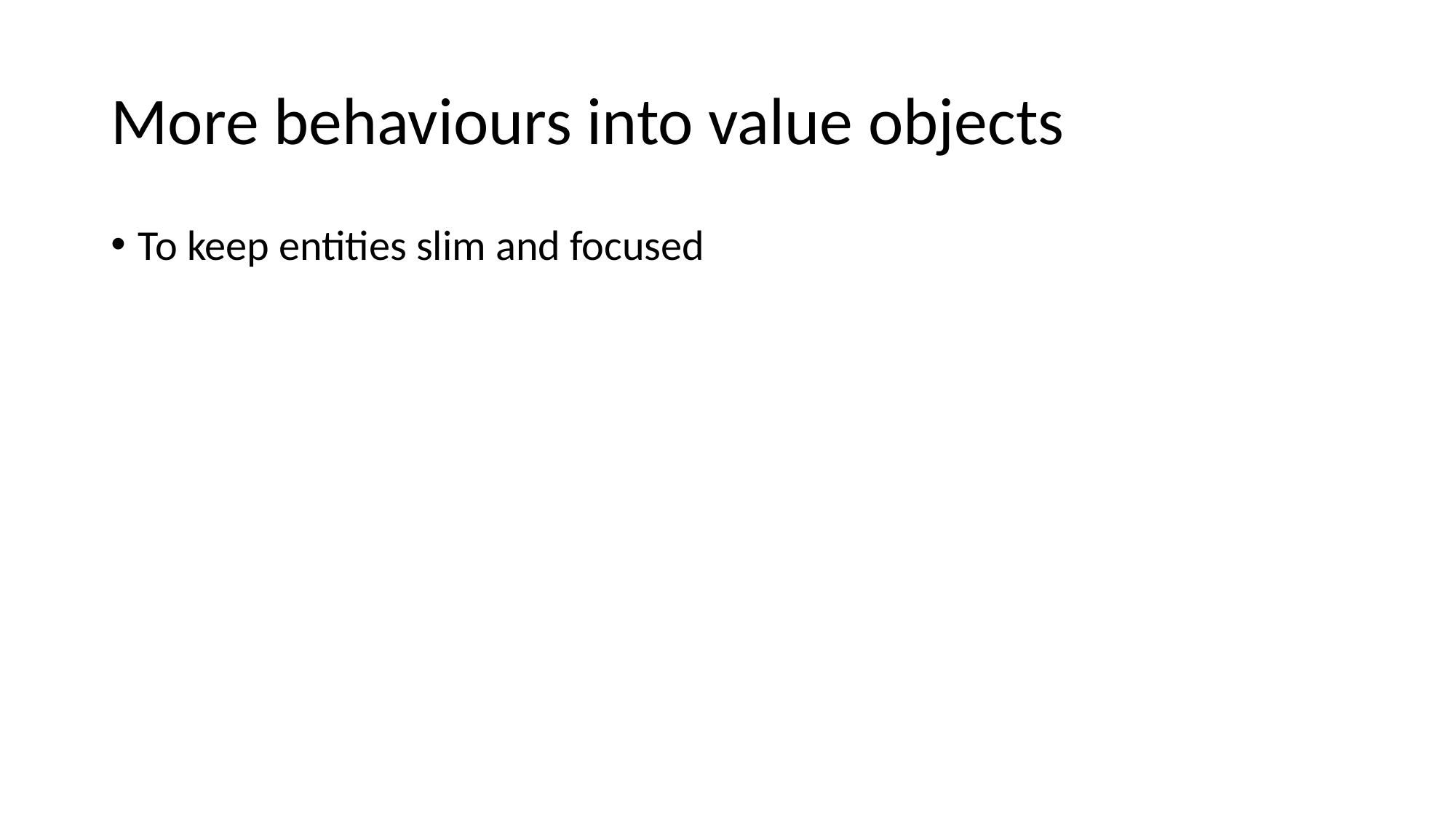

# More behaviours into value objects
To keep entities slim and focused